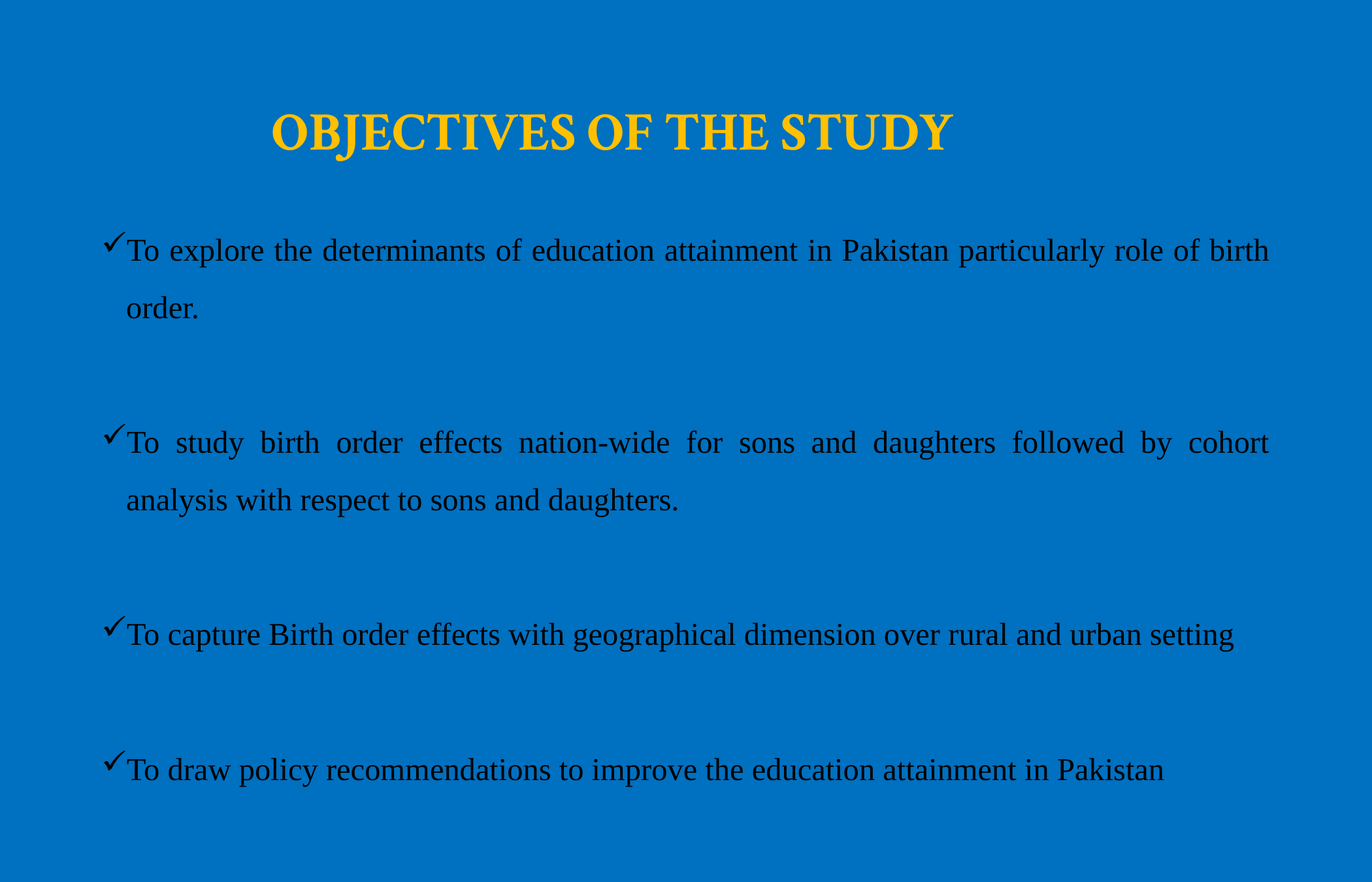

# OBJECTIVES OF THE STUDY
To explore the determinants of education attainment in Pakistan particularly role of birth order.

To study birth order effects nation-wide for sons and daughters followed by cohort analysis with respect to sons and daughters.

To capture Birth order effects with geographical dimension over rural and urban setting

To draw policy recommendations to improve the education attainment in Pakistan